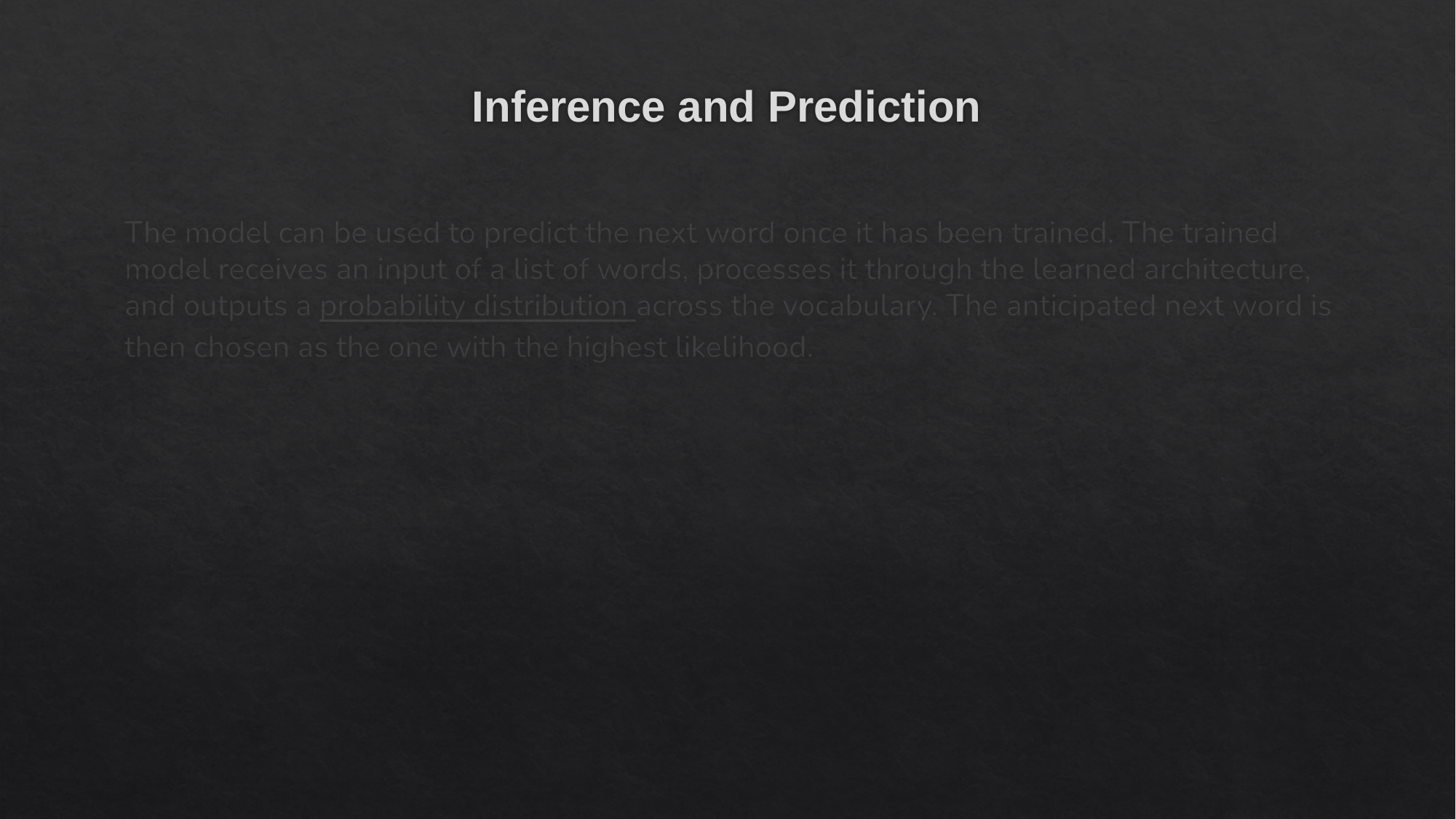

# Inference and Prediction
The model can be used to predict the next word once it has been trained. The trained model receives an input of a list of words, processes it through the learned architecture, and outputs a probability distribution across the vocabulary. The anticipated next word is then chosen as the one with the highest likelihood.